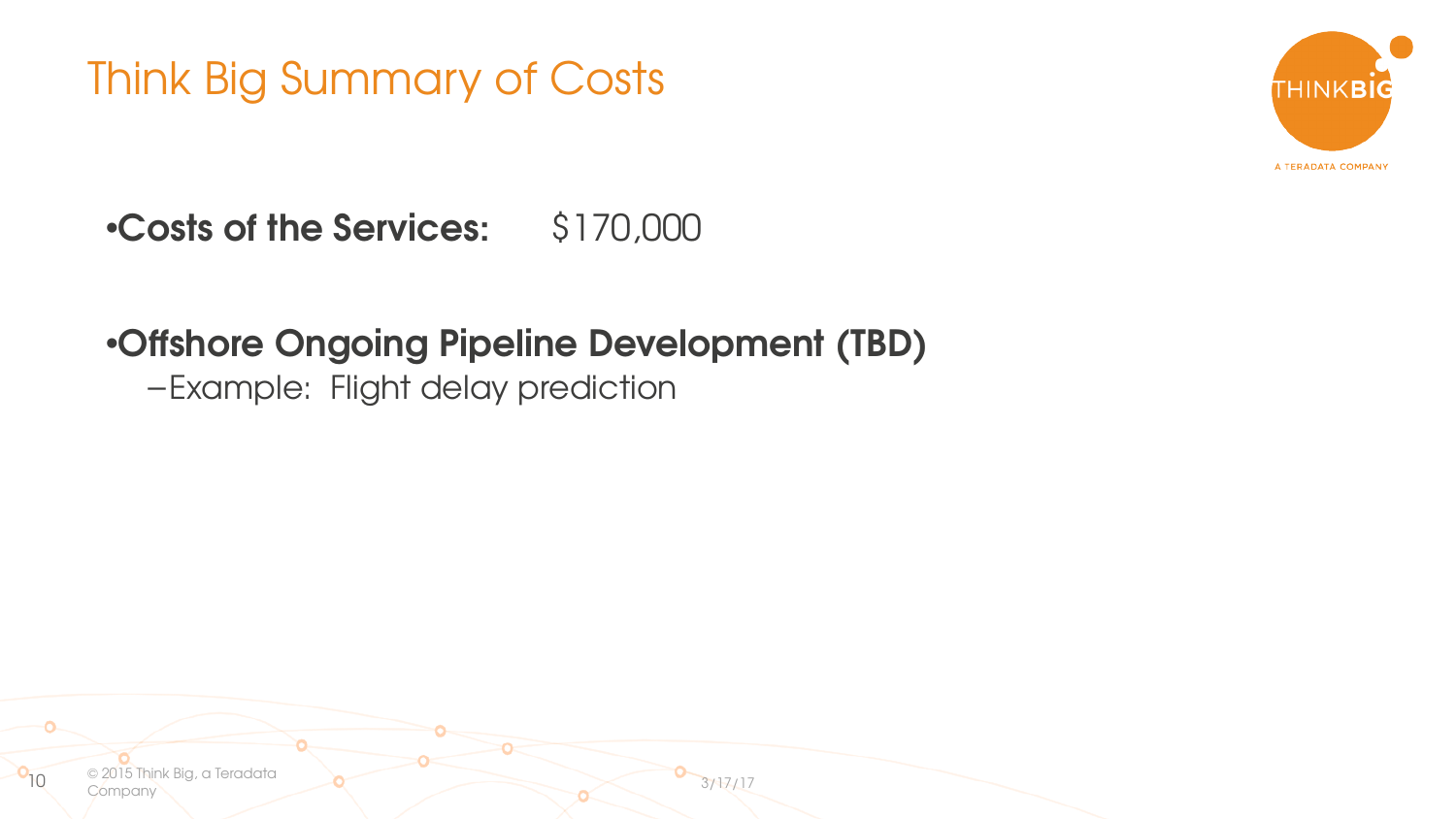

# Think Big Summary of Costs
Costs of the Services:  	$170,000

Offshore Ongoing Pipeline Development (TBD)
Example:  Flight delay prediction
© 2015 Think Big, a Teradata Company
3/17/17